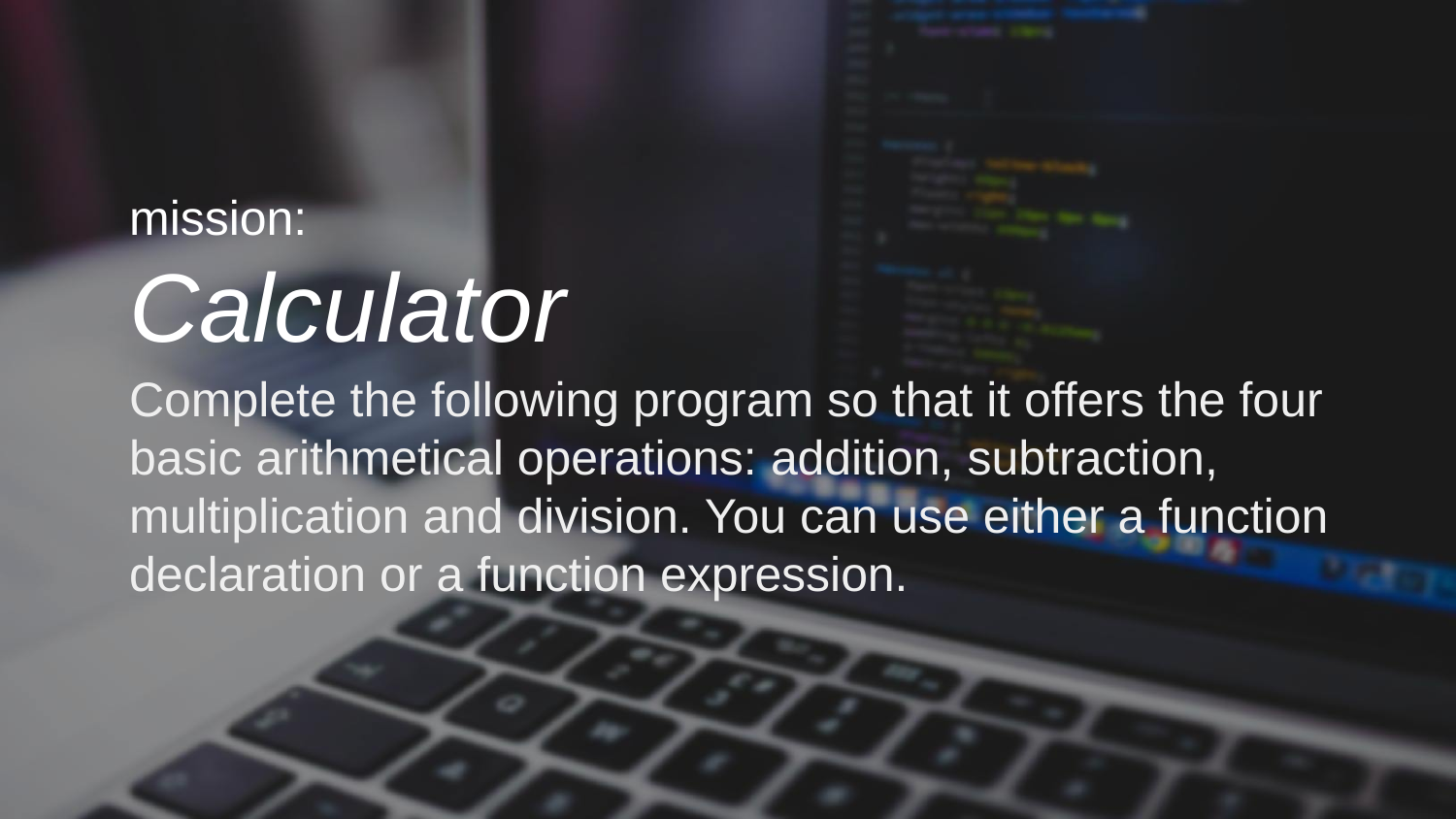

mission:
Calculator
Complete the following program so that it offers the four basic arithmetical operations: addition, subtraction, multiplication and division. You can use either a function declaration or a function expression.